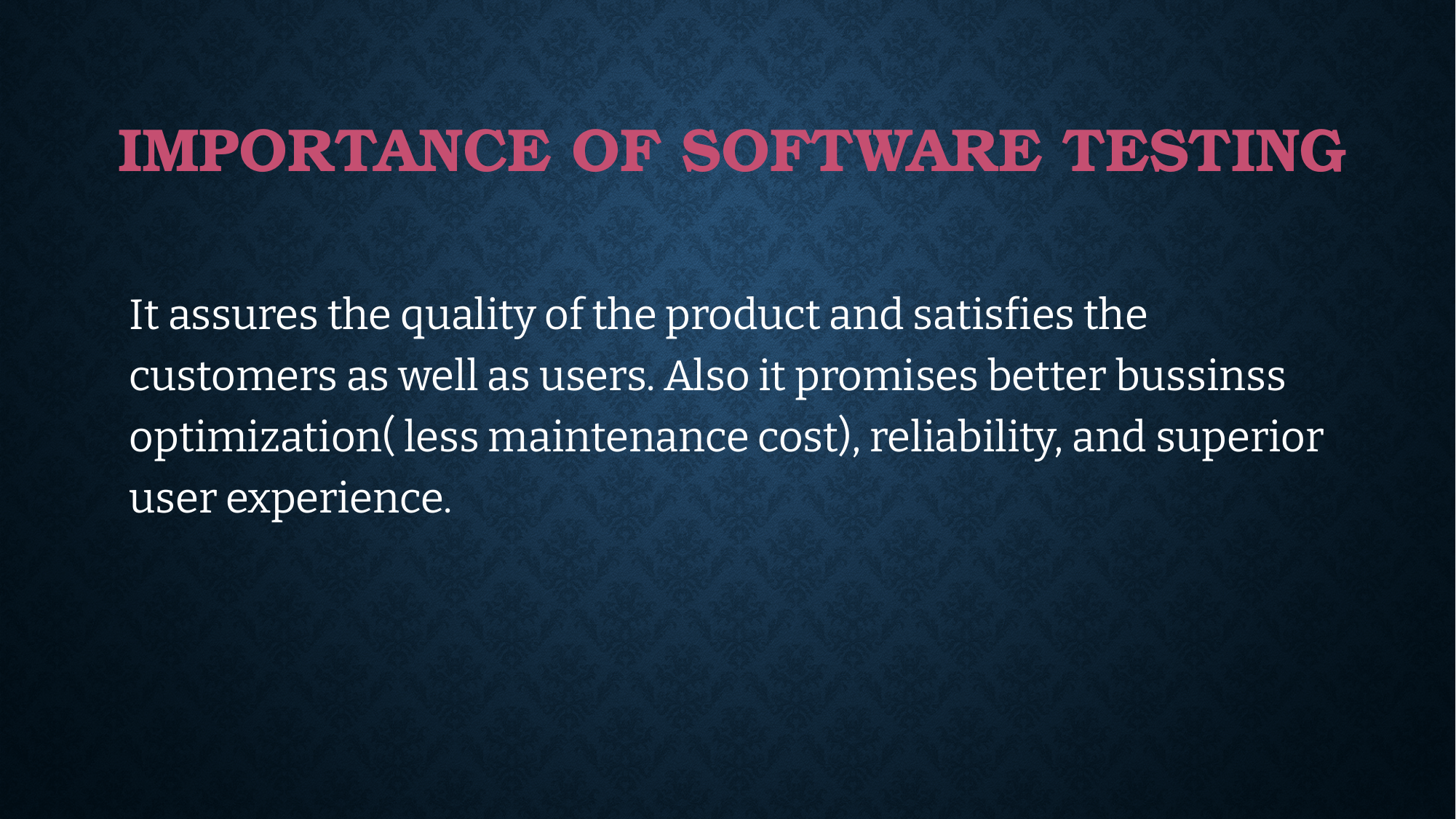

# Importance of software testing
It assures the quality of the product and satisfies the customers as well as users. Also it promises better bussinss optimization( less maintenance cost), reliability, and superior user experience.